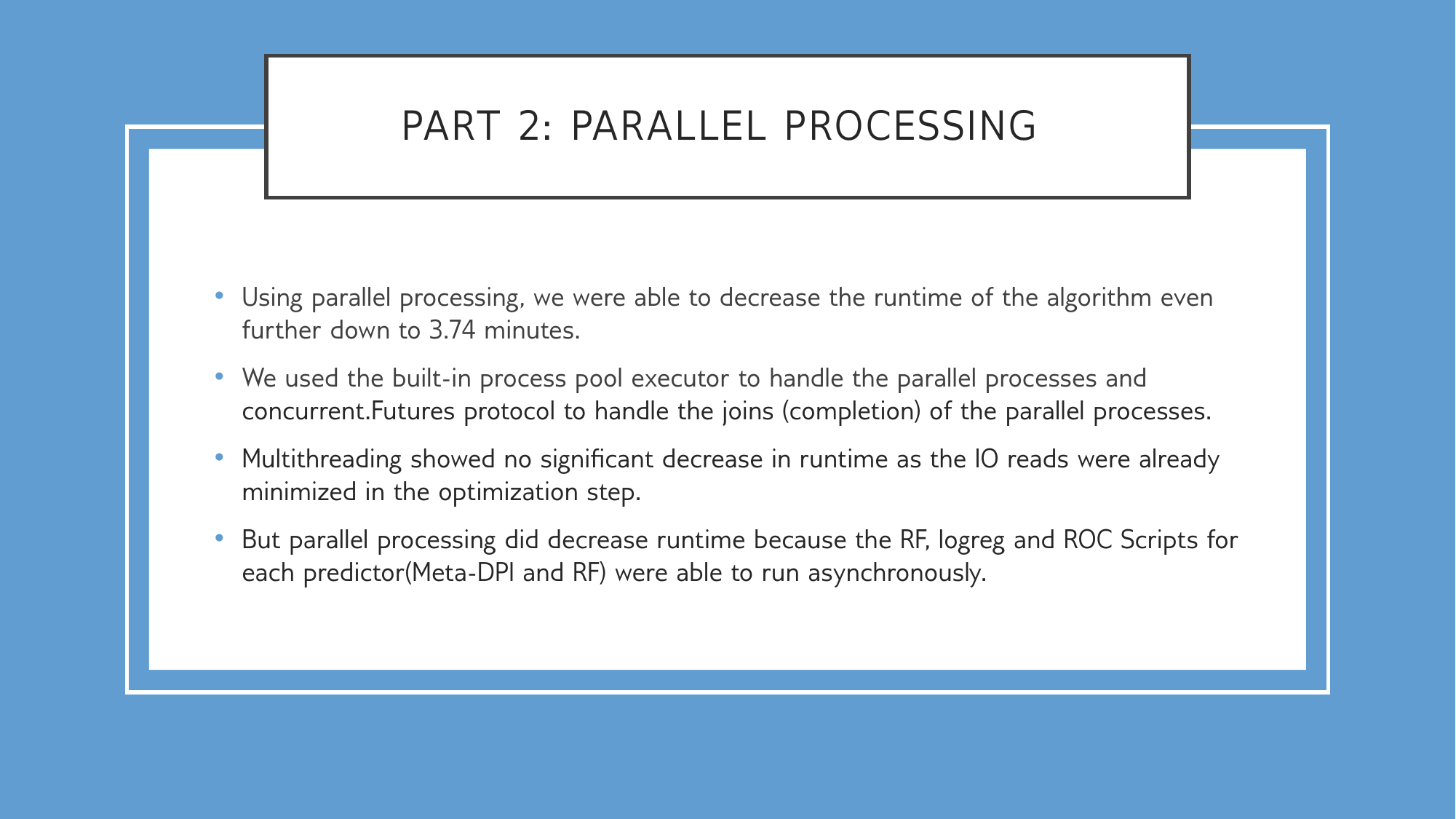

# Part 2: Parallel processing

Using parallel processing, we were able to decrease the runtime of the algorithm even further down to 3.74 minutes.
We used the built-in process pool executor to handle the parallel processes and concurrent.Futures protocol to handle the joins (completion) of the parallel processes.
Multithreading showed no significant decrease in runtime as the IO reads were already minimized in the optimization step.
But parallel processing did decrease runtime because the RF, logreg and ROC Scripts for each predictor(Meta-DPI and RF) were able to run asynchronously.